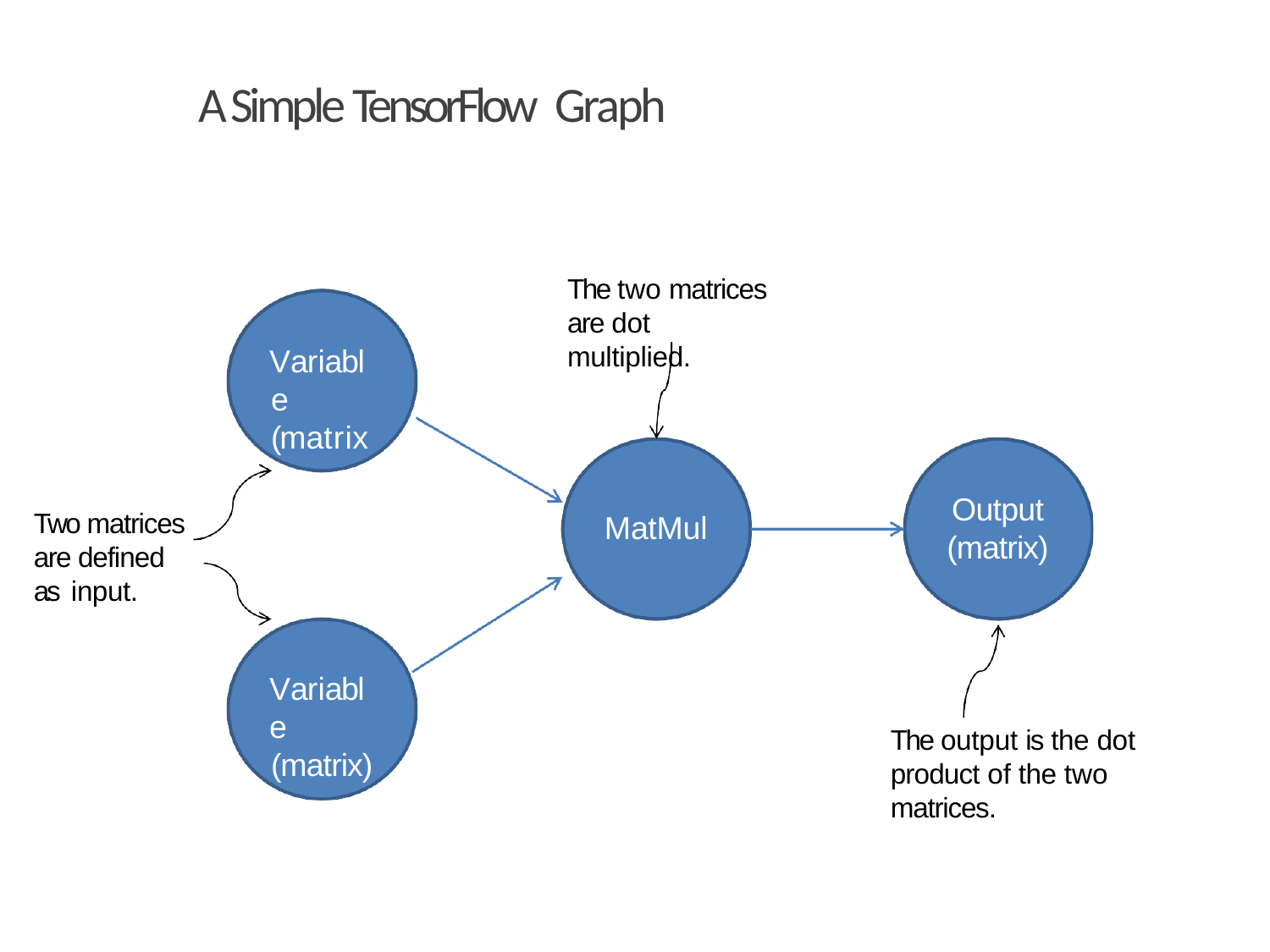

# A Simple TensorFlow  Graph
The two matrices  are dot multiplied.

Variable  (matrix)
Output
(matrix)
Two matrices  are defined as  input.
MatMul
Variable
(matrix)
The output is the dot  product of the two matrices.